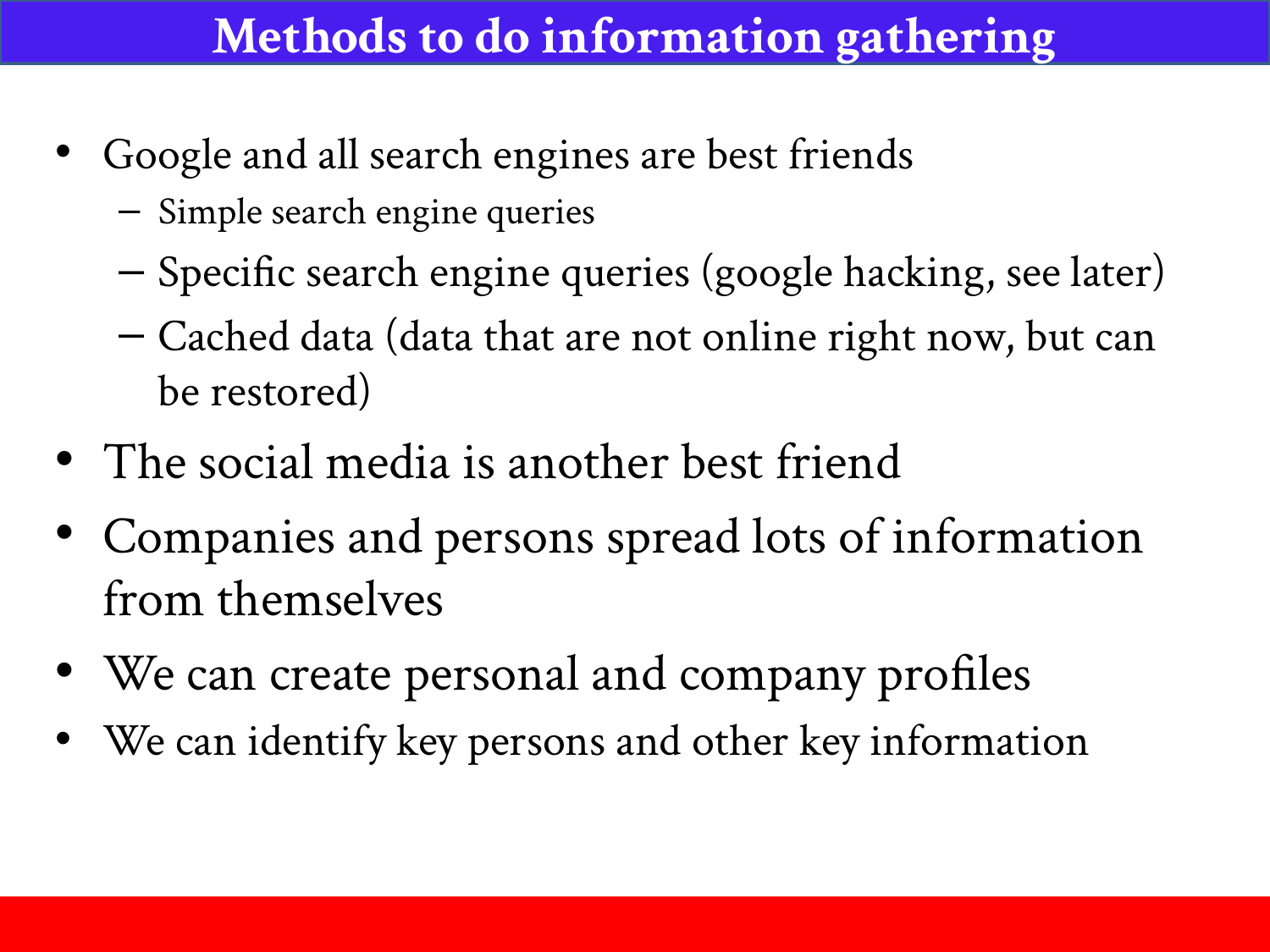

Methods to do information gathering
Google and all search engines are best friends
Simple search engine queries
Specific search engine queries (google hacking, see later)
Cached data (data that are not online right now, but can be restored)
The social media is another best friend
Companies and persons spread lots of information from themselves
We can create personal and company profiles
We can identify key persons and other key information